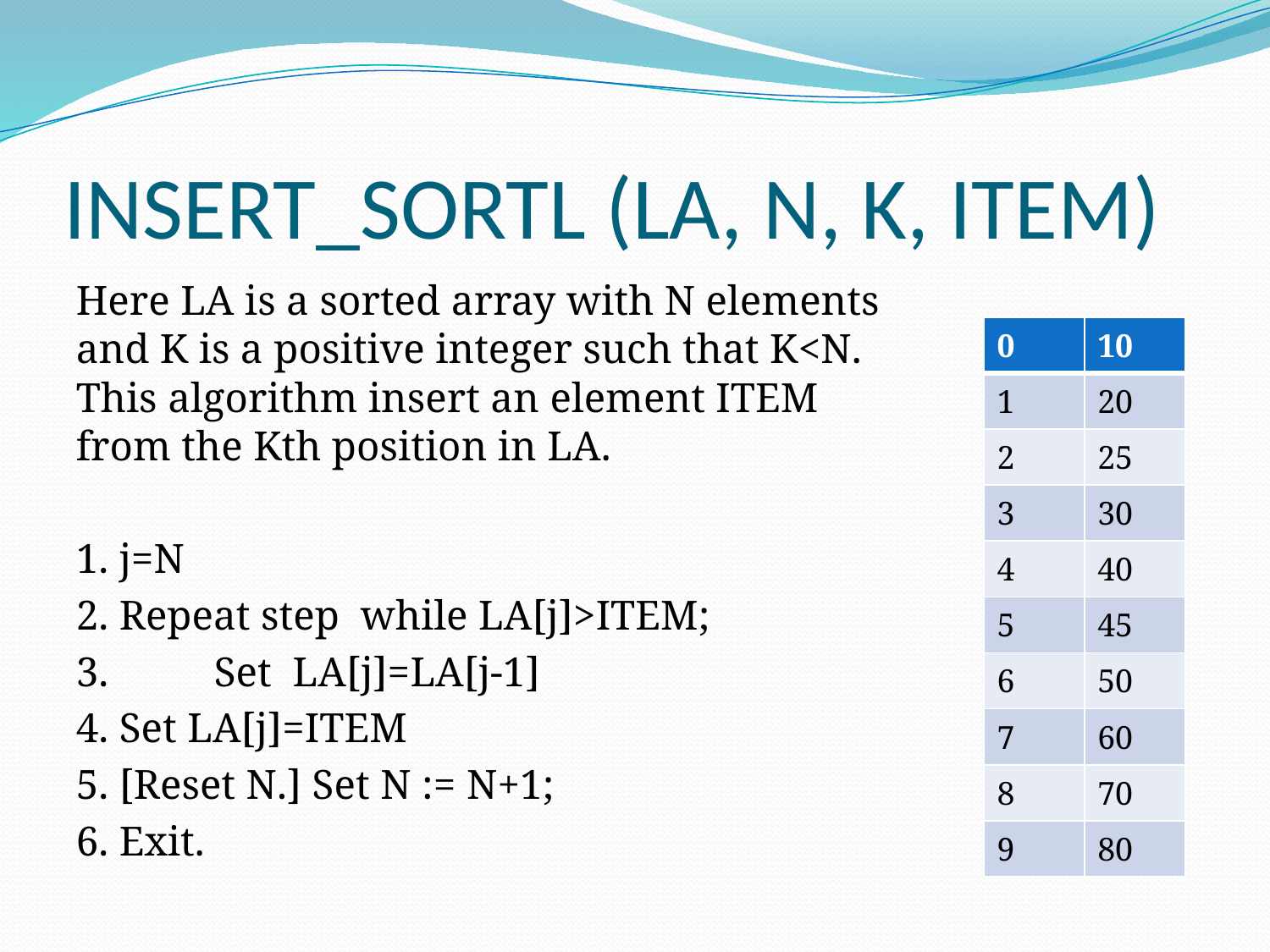

# INSERT_SORTL (LA, N, K, ITEM)
Here LA is a sorted array with N elements and K is a positive integer such that K<N. This algorithm insert an element ITEM from the Kth position in LA.

1. j=N
2. Repeat step  while LA[j]>ITEM;
3.          Set  LA[j]=LA[j-1]
4. Set LA[j]=ITEM
5. [Reset N.] Set N := N+1;
6. Exit.
| 0 | 10 |
| --- | --- |
| 1 | 20 |
| 2 | 25 |
| 3 | 30 |
| 4 | 40 |
| 5 | 45 |
| 6 | 50 |
| 7 | 60 |
| 8 | 70 |
| 9 | 80 |